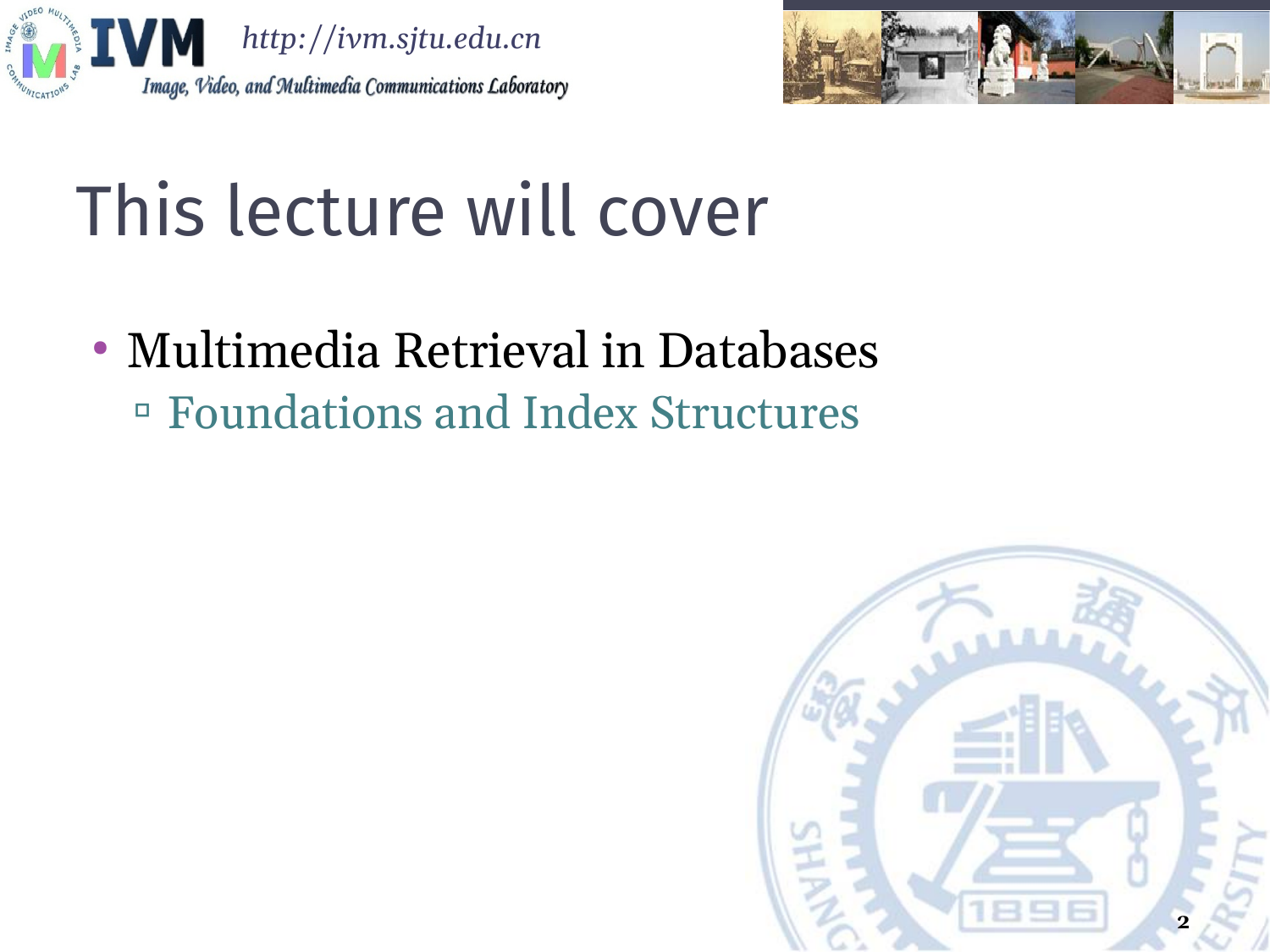

# This lecture will cover
Multimedia Retrieval in Databases
Foundations and Index Structures
2